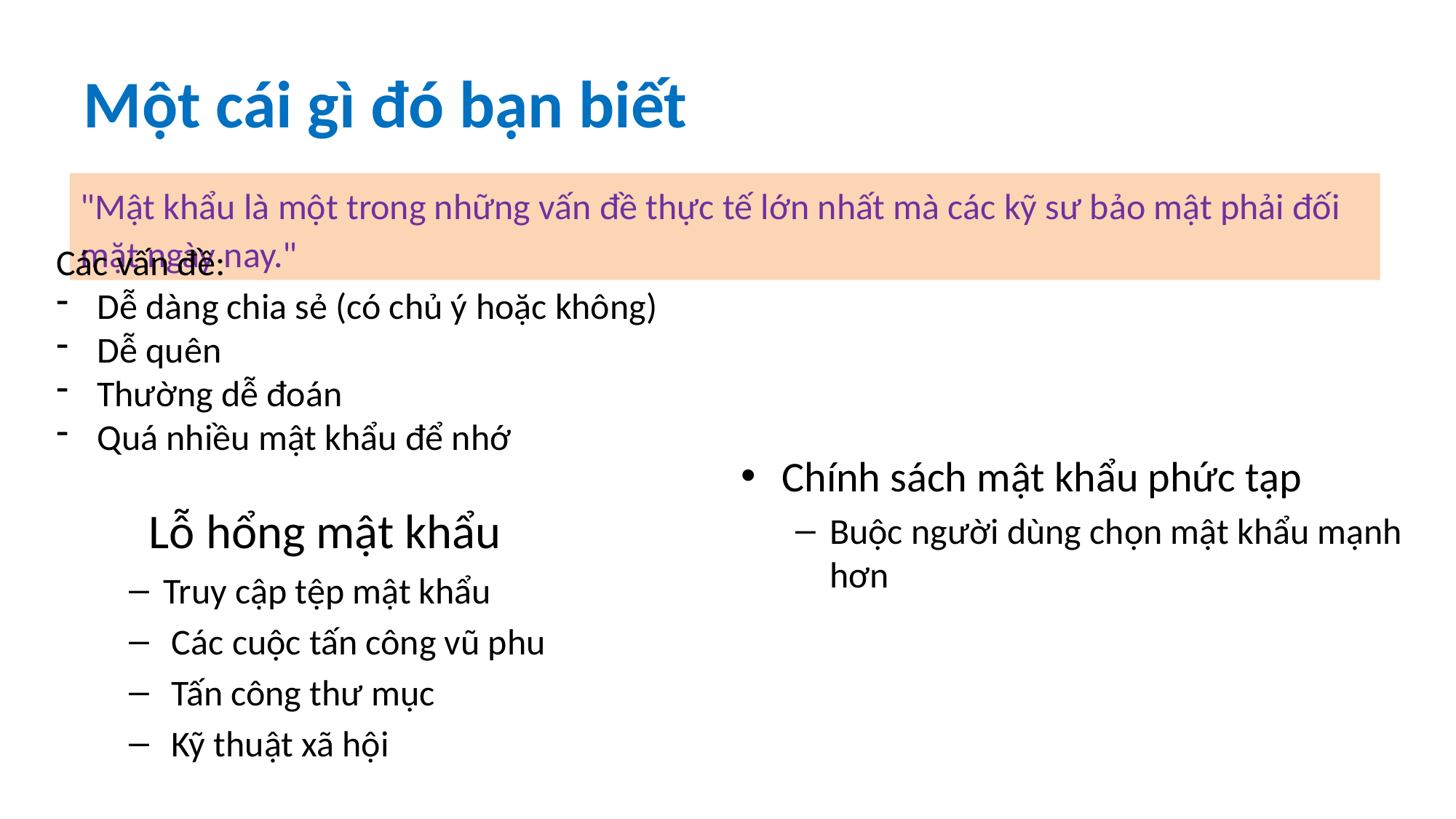

# Một cái gì đó bạn biết
"Mật khẩu là một trong những vấn đề thực tế lớn nhất mà các kỹ sư bảo mật phải đối mặt ngày nay."
Các vấn đề:
Dễ dàng chia sẻ (có chủ ý hoặc không)
Dễ quên
Thường dễ đoán
Quá nhiều mật khẩu để nhớ
Chính sách mật khẩu phức tạp
Buộc người dùng chọn mật khẩu mạnh hơn
Lỗ hổng mật khẩu
Truy cập tệp mật khẩu
 Các cuộc tấn công vũ phu
 Tấn công thư mục
 Kỹ thuật xã hội